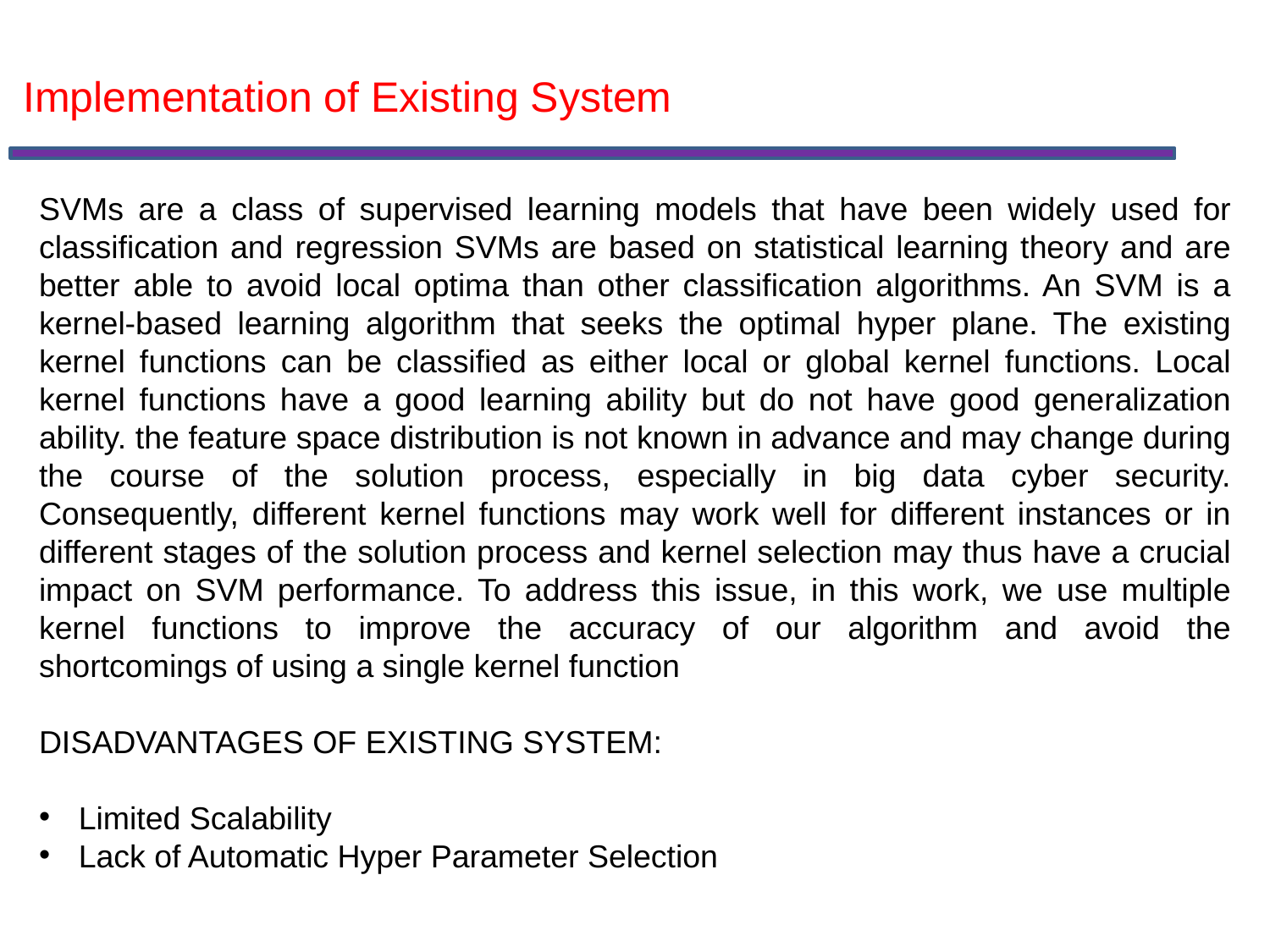

Implementation of Existing System

SVMs are a class of supervised learning models that have been widely used for classification and regression SVMs are based on statistical learning theory and are better able to avoid local optima than other classification algorithms. An SVM is a kernel-based learning algorithm that seeks the optimal hyper plane. The existing kernel functions can be classified as either local or global kernel functions. Local kernel functions have a good learning ability but do not have good generalization ability. the feature space distribution is not known in advance and may change during the course of the solution process, especially in big data cyber security. Consequently, different kernel functions may work well for different instances or in different stages of the solution process and kernel selection may thus have a crucial impact on SVM performance. To address this issue, in this work, we use multiple kernel functions to improve the accuracy of our algorithm and avoid the shortcomings of using a single kernel function

DISADVANTAGES OF EXISTING SYSTEM:

Limited Scalability
Lack of Automatic Hyper Parameter Selection